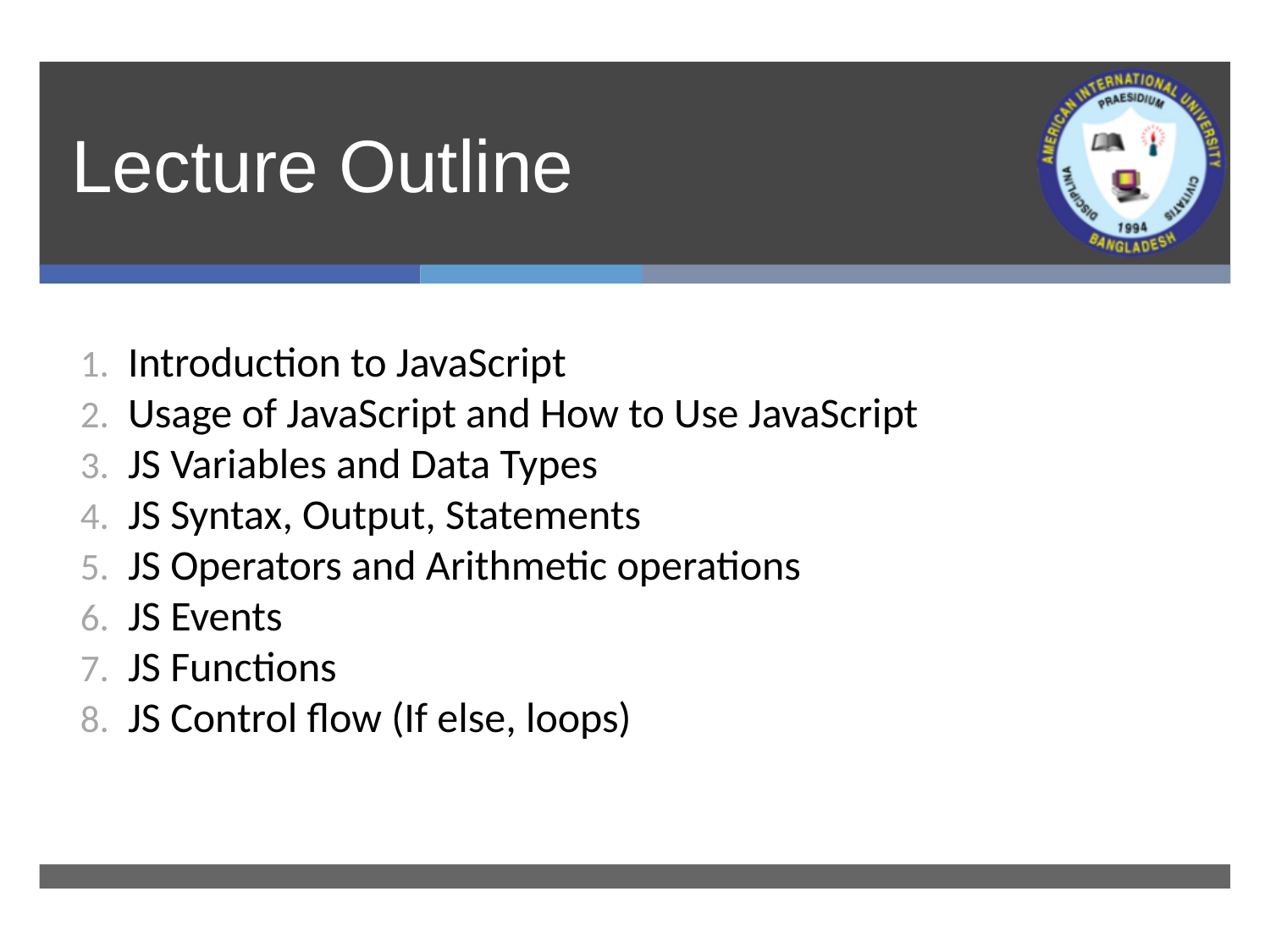

# Lecture Outline
Introduction to JavaScript
Usage of JavaScript and How to Use JavaScript
JS Variables and Data Types
JS Syntax, Output, Statements
JS Operators and Arithmetic operations
JS Events
JS Functions
JS Control flow (If else, loops)